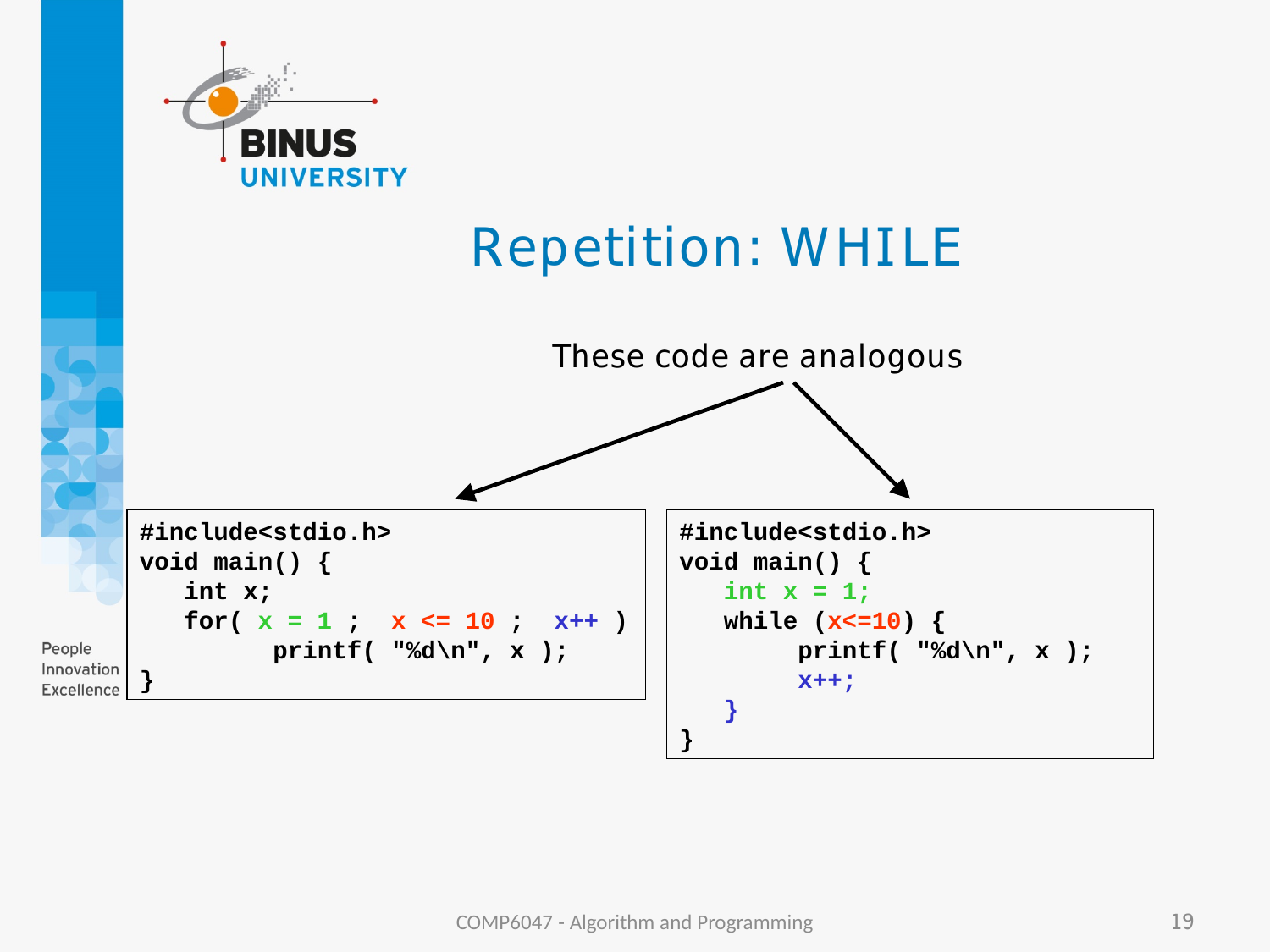

# Repetition: WHILE
These code are analogous

#include<stdio.h>
void main() {
   int x;
   for( x = 1 ;  x <= 10 ;  x++ )
         printf( "%d\n", x );
}
#include<stdio.h>
void main() {
   int x = 1;
   while (x<=10) {
        printf( "%d\n", x );
        x++;
   }
}
COMP6047 - Algorithm and Programming
19